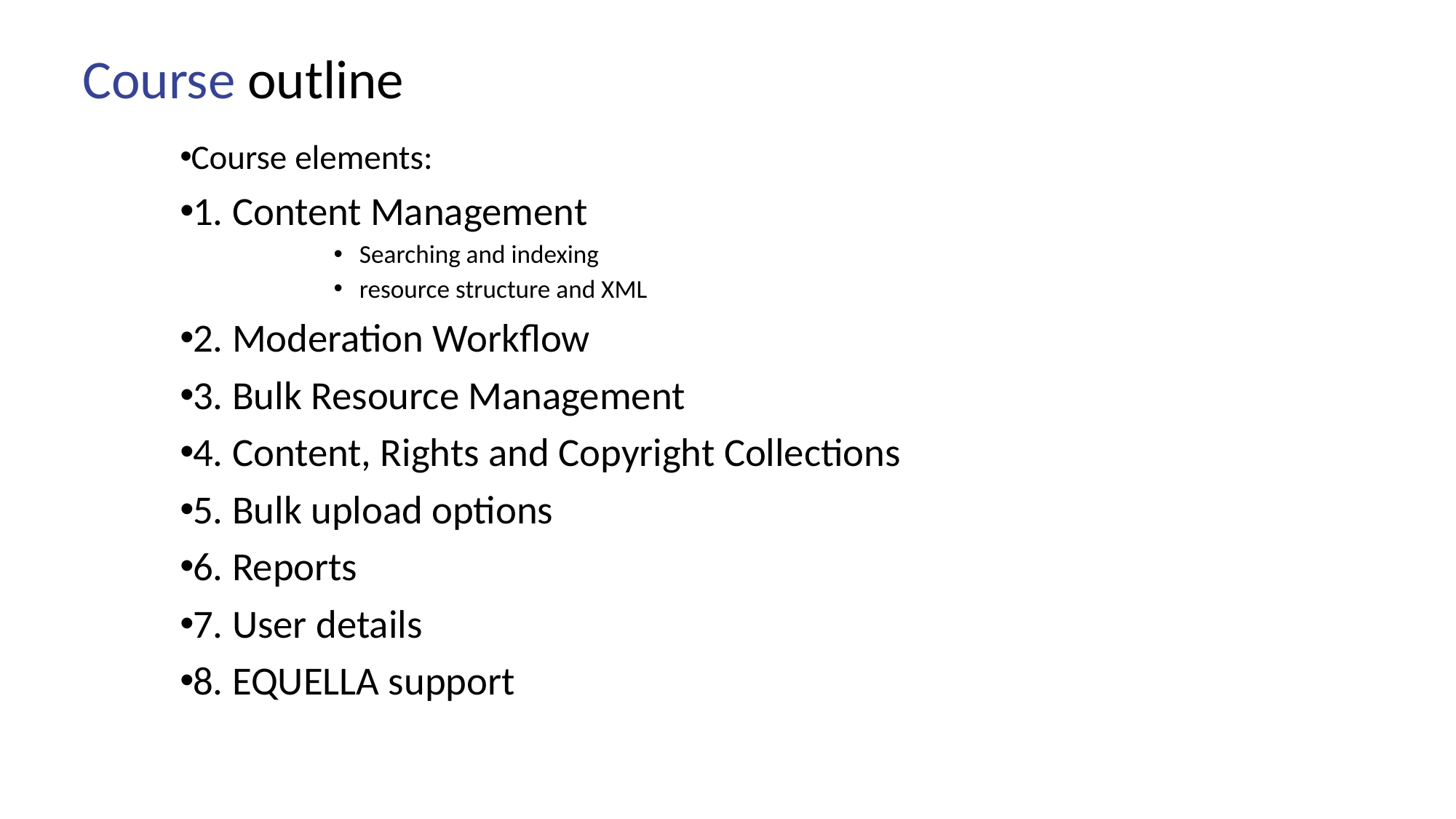

# Course outline
Course elements:
1. Content Management
Searching and indexing
resource structure and XML
2. Moderation Workflow
3. Bulk Resource Management
4. Content, Rights and Copyright Collections
5. Bulk upload options
6. Reports
7. User details
8. EQUELLA support